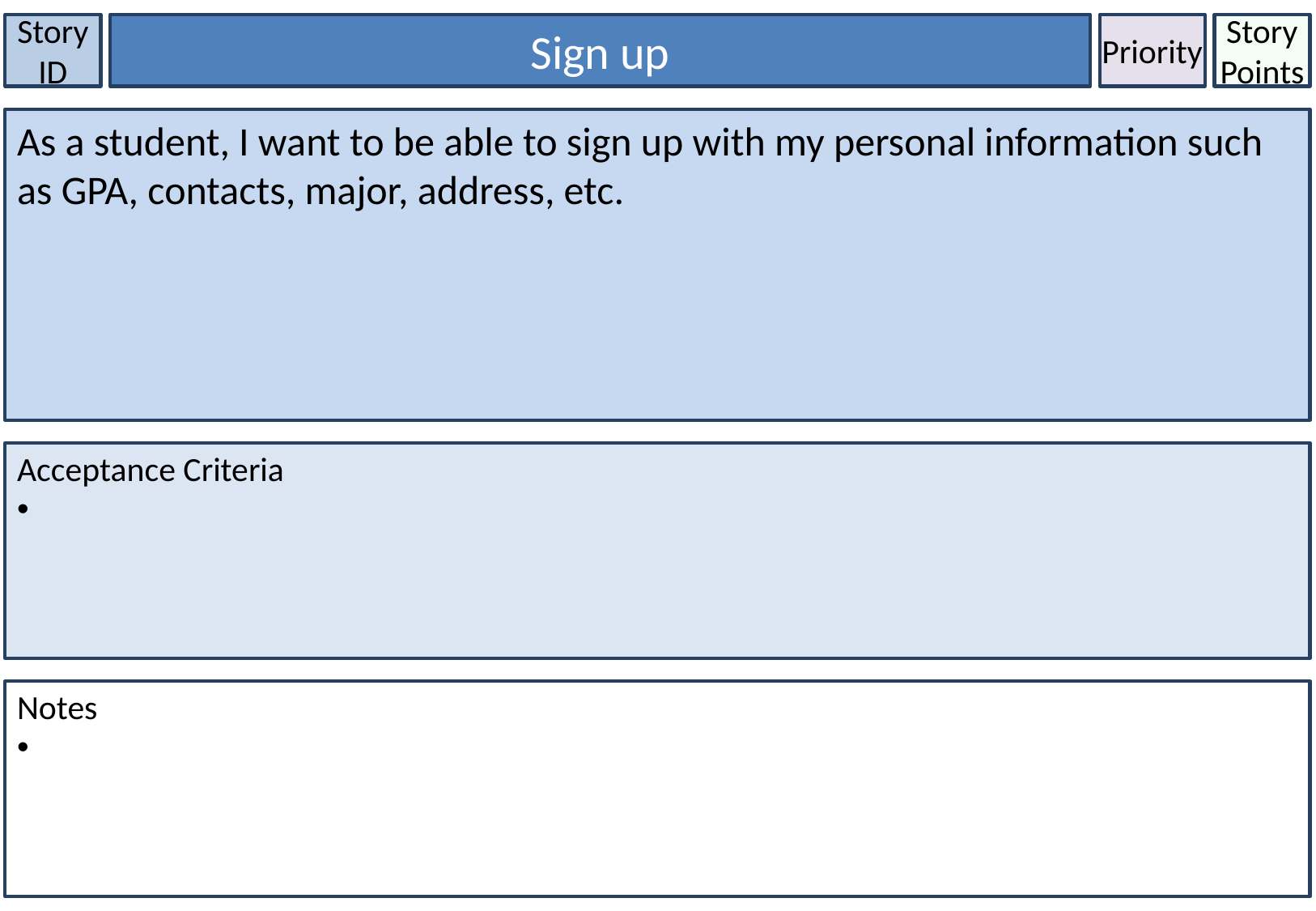

Story ID
Sign up
Priority
Story Points
As a student, I want to be able to sign up with my personal information such as GPA, contacts, major, address, etc.
Acceptance Criteria

Notes